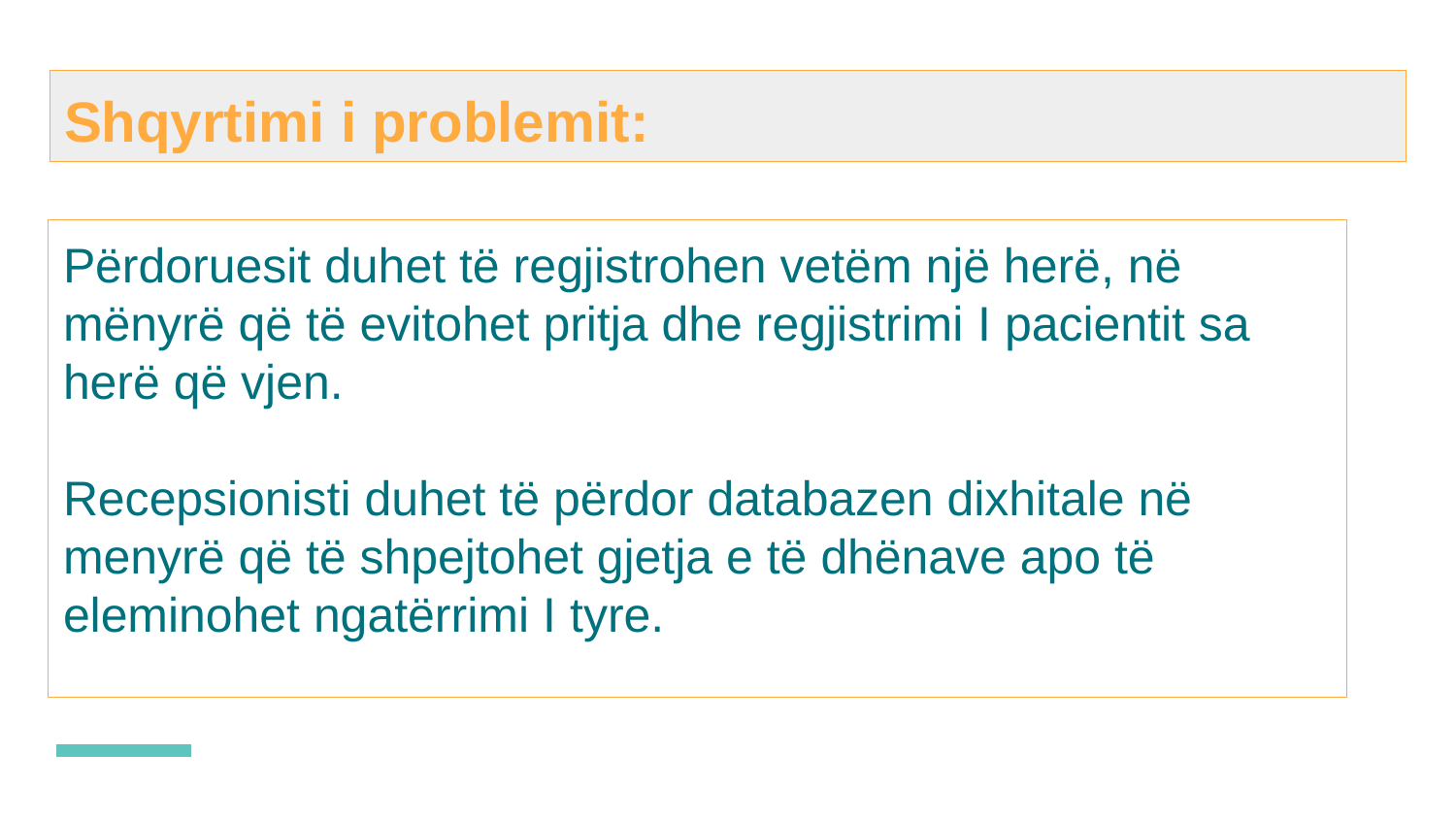

# Shqyrtimi i problemit:
Përdoruesit duhet të regjistrohen vetëm një herë, në mënyrë që të evitohet pritja dhe regjistrimi I pacientit sa herë që vjen.

Recepsionisti duhet të përdor databazen dixhitale në menyrë që të shpejtohet gjetja e të dhënave apo të eleminohet ngatërrimi I tyre.